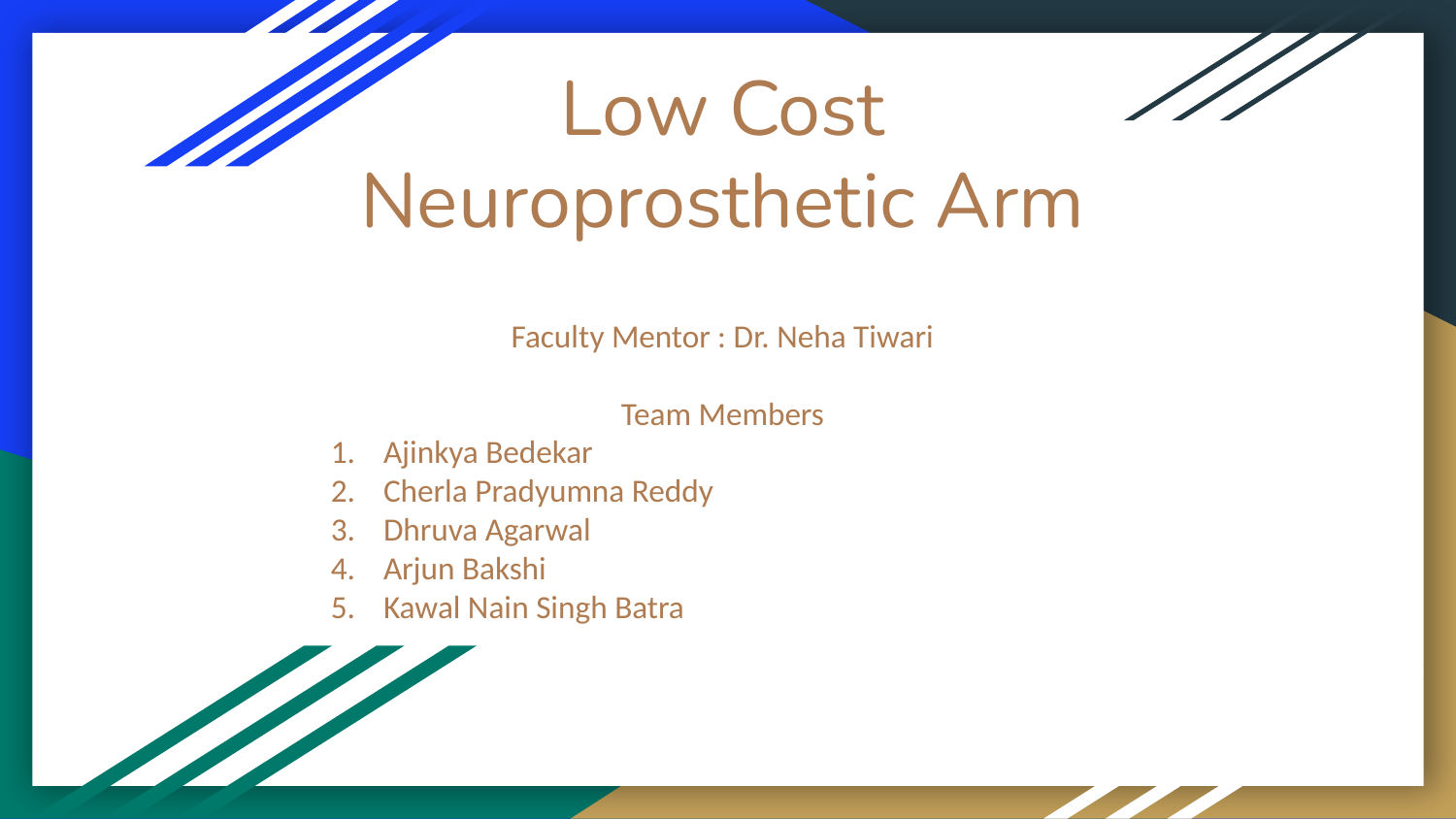

# Low Cost Neuroprosthetic Arm
Faculty Mentor : Dr. Neha Tiwari

Team Members
Ajinkya Bedekar
Cherla Pradyumna Reddy
Dhruva Agarwal
Arjun Bakshi
Kawal Nain Singh Batra